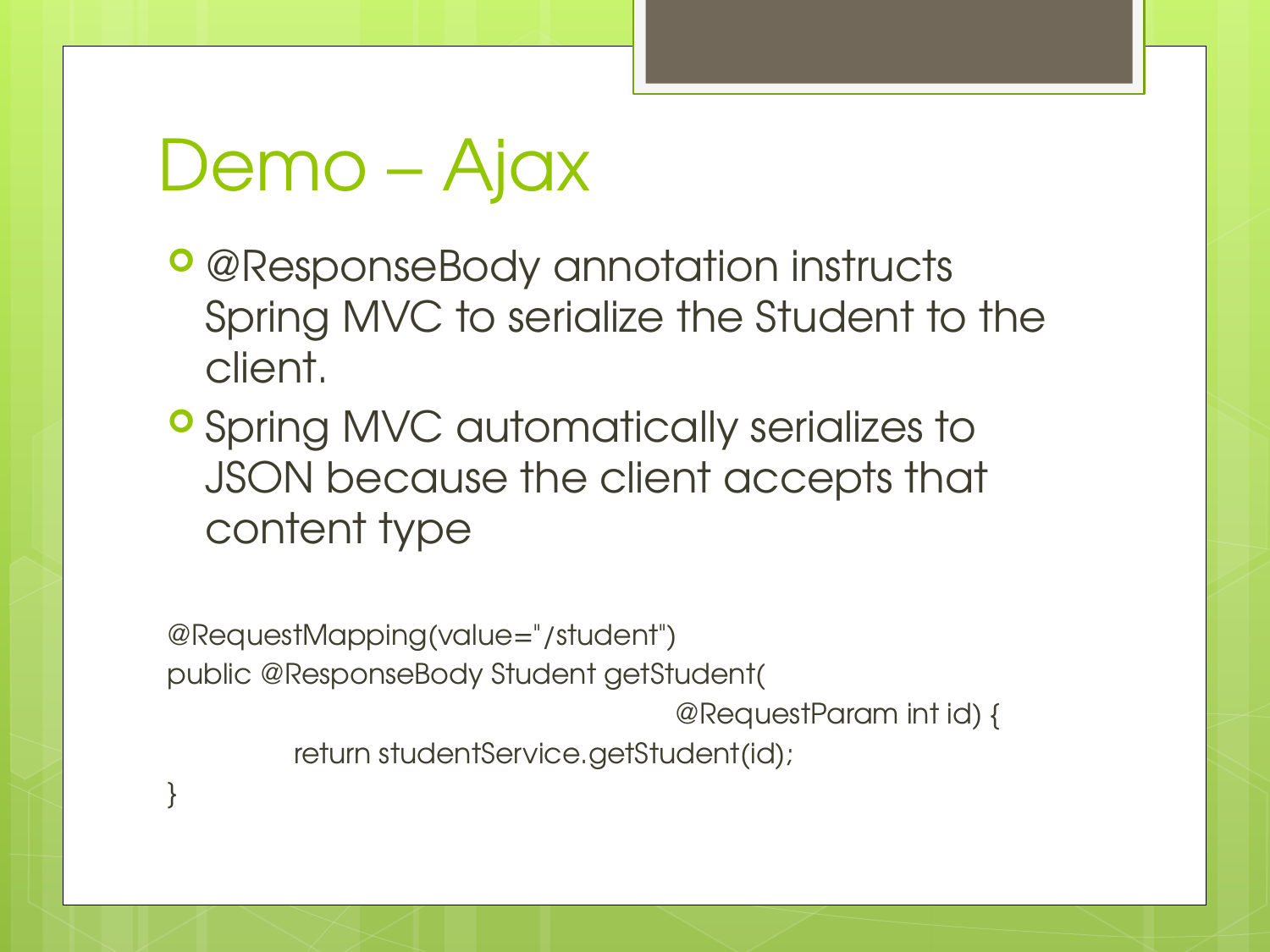

# Demo – Ajax
@ResponseBody annotation instructs Spring MVC to serialize the Student to the client.
Spring MVC automatically serializes to JSON because the client accepts that content type

@RequestMapping(value="/student")
public @ResponseBody Student getStudent(
				@RequestParam int id) {
	return studentService.getStudent(id);
}